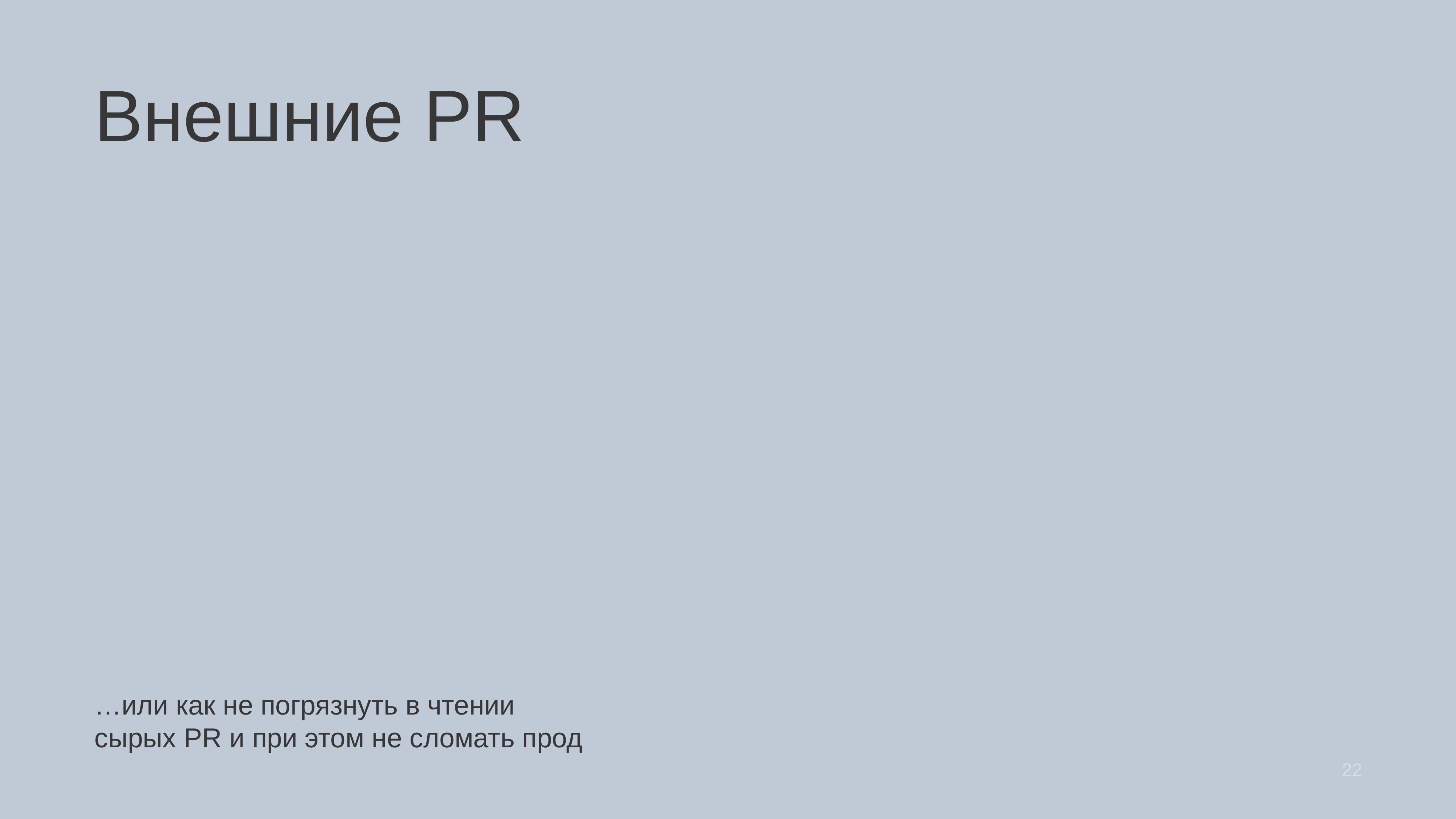

# Внешние PR
…или как не погрязнуть в чтении
сырых PR и при этом не сломать прод
22